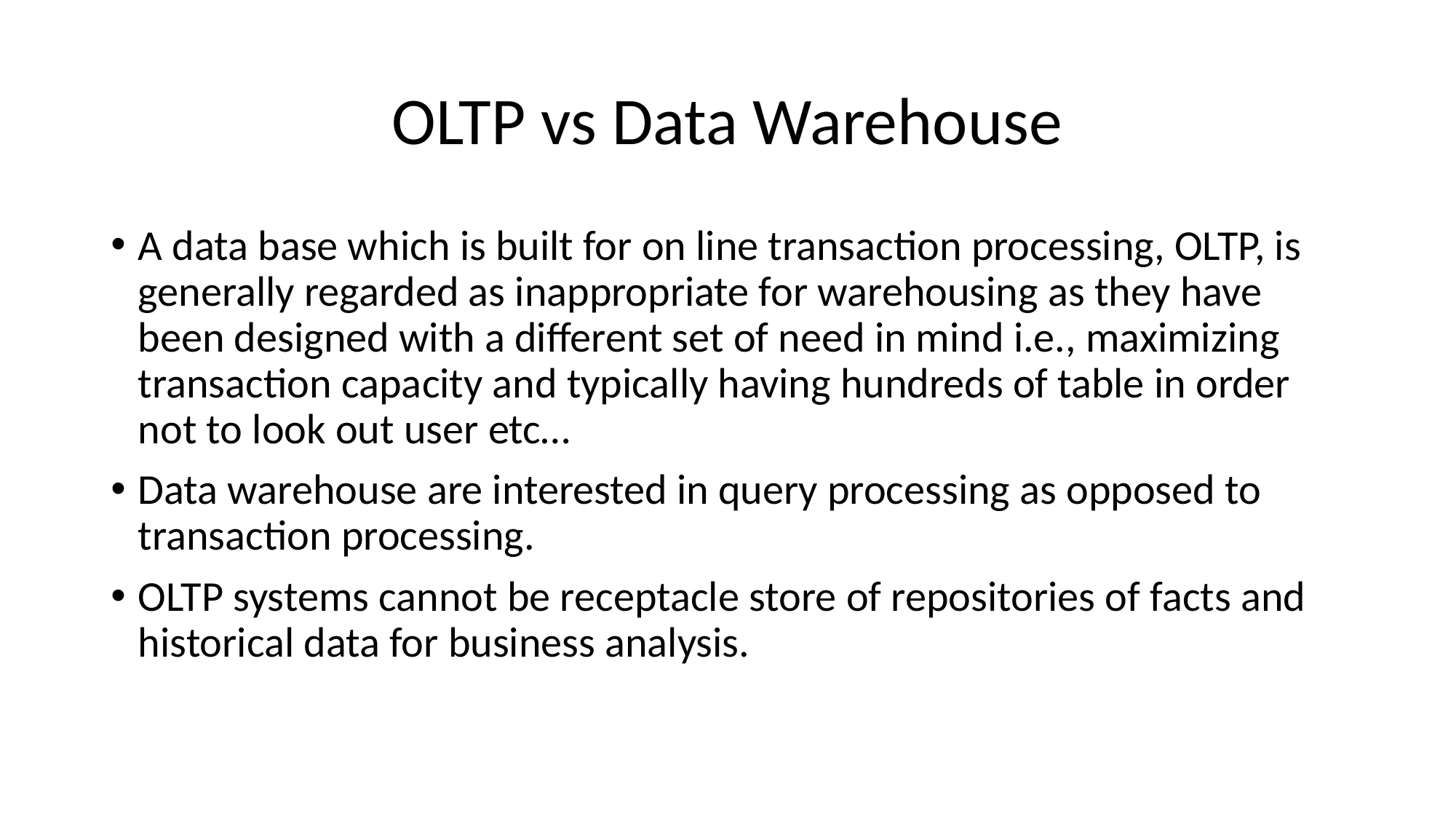

# OLTP vs Data Warehouse
A data base which is built for on line transaction processing, OLTP, is generally regarded as inappropriate for warehousing as they have been designed with a different set of need in mind i.e., maximizing transaction capacity and typically having hundreds of table in order not to look out user etc…
Data warehouse are interested in query processing as opposed to transaction processing.
OLTP systems cannot be receptacle store of repositories of facts and historical data for business analysis.